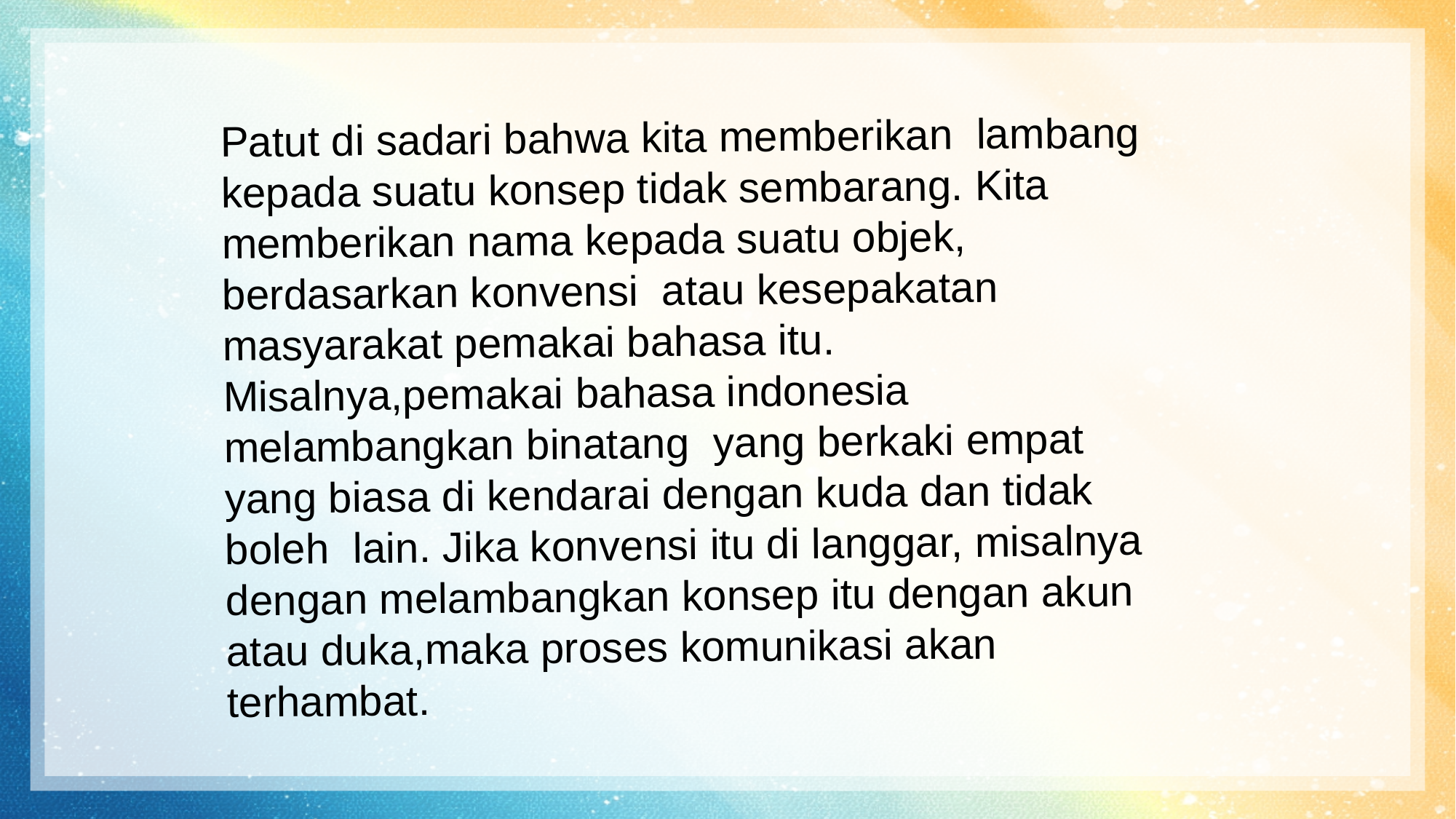

Patut di sadari bahwa kita memberikan  lambang kepada suatu konsep tidak sembarang. Kita memberikan nama kepada suatu objek, berdasarkan konvensi  atau kesepakatan masyarakat pemakai bahasa itu.
Misalnya,pemakai bahasa indonesia melambangkan binatang  yang berkaki empat yang biasa di kendarai dengan kuda dan tidak boleh  lain. Jika konvensi itu di langgar, misalnya dengan melambangkan konsep itu dengan akun atau duka,maka proses komunikasi akan terhambat.